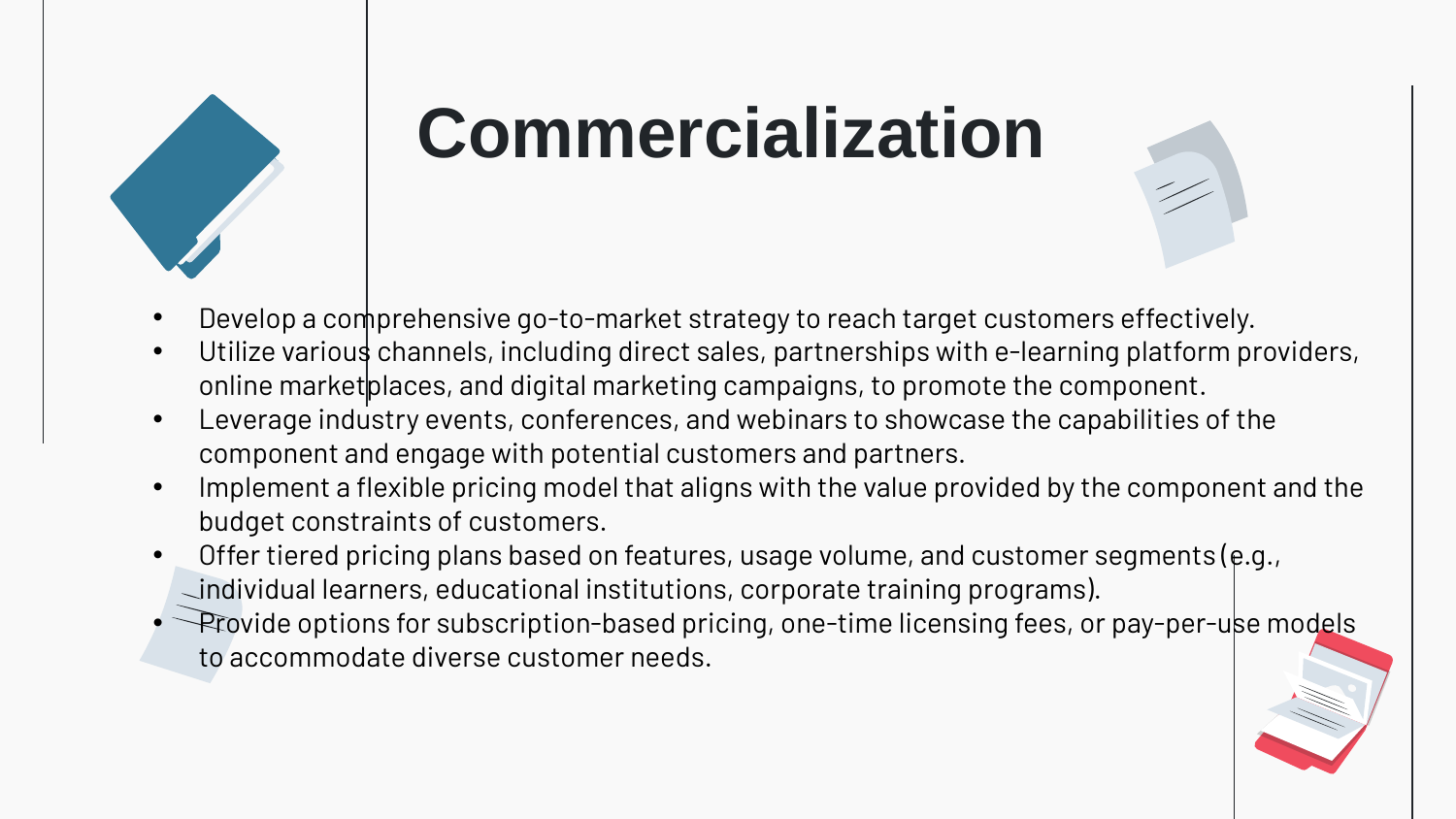

# Commercialization

Develop a comprehensive go-to-market strategy to reach target customers effectively.
Utilize various channels, including direct sales, partnerships with e-learning platform providers, online marketplaces, and digital marketing campaigns, to promote the component.
Leverage industry events, conferences, and webinars to showcase the capabilities of the component and engage with potential customers and partners.
Implement a flexible pricing model that aligns with the value provided by the component and the budget constraints of customers.
Offer tiered pricing plans based on features, usage volume, and customer segments (e.g., individual learners, educational institutions, corporate training programs).
Provide options for subscription-based pricing, one-time licensing fees, or pay-per-use models to accommodate diverse customer needs.